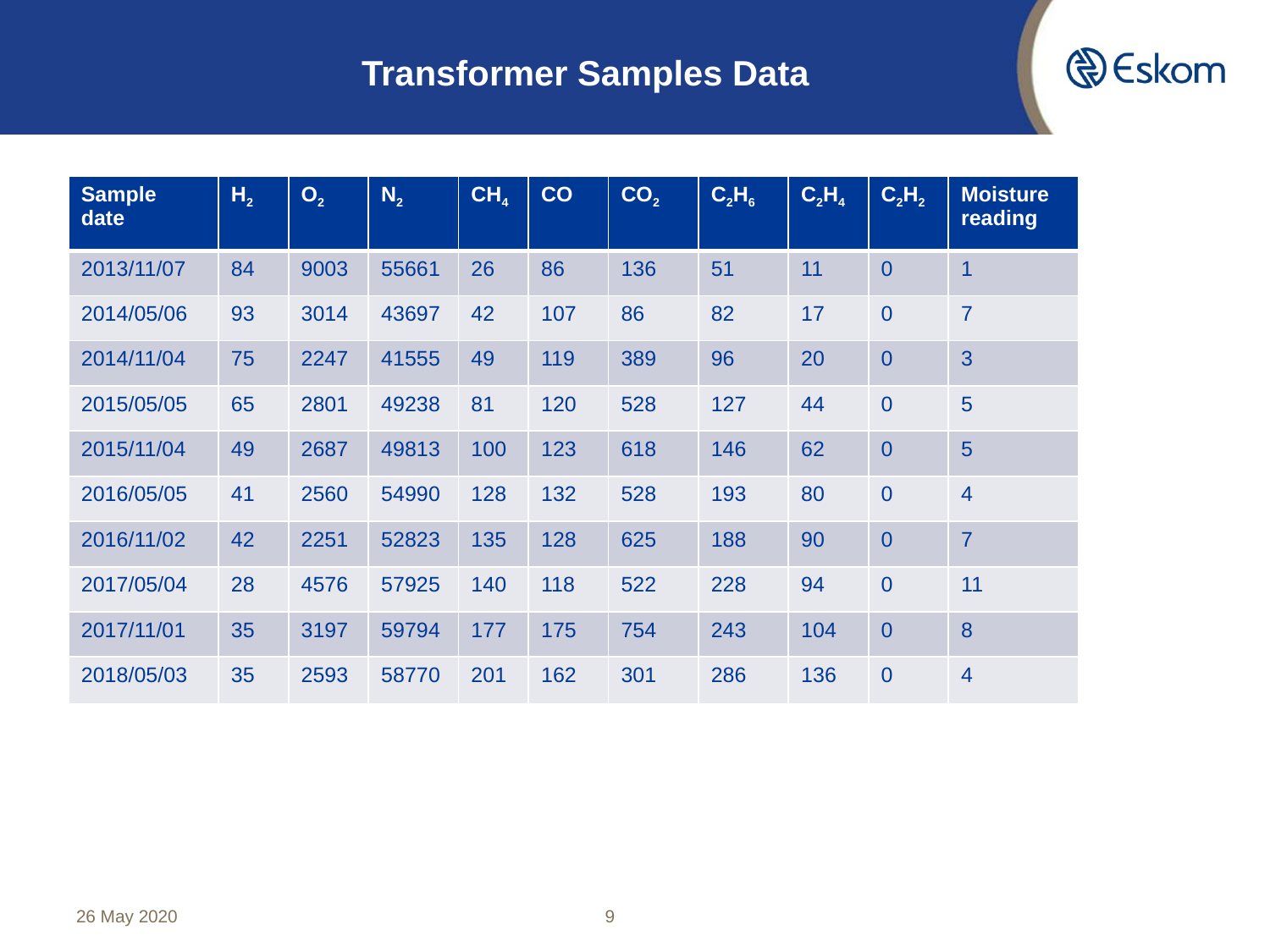

Transformer Samples Data
| Sample date | H2 | O2 | N2 | CH4 | CO | CO2 | C2H6 | C2H4 | C2H2 | Moisture reading |
| --- | --- | --- | --- | --- | --- | --- | --- | --- | --- | --- |
| 2013/11/07 | 84 | 9003 | 55661 | 26 | 86 | 136 | 51 | 11 | 0 | 1 |
| 2014/05/06 | 93 | 3014 | 43697 | 42 | 107 | 86 | 82 | 17 | 0 | 7 |
| 2014/11/04 | 75 | 2247 | 41555 | 49 | 119 | 389 | 96 | 20 | 0 | 3 |
| 2015/05/05 | 65 | 2801 | 49238 | 81 | 120 | 528 | 127 | 44 | 0 | 5 |
| 2015/11/04 | 49 | 2687 | 49813 | 100 | 123 | 618 | 146 | 62 | 0 | 5 |
| 2016/05/05 | 41 | 2560 | 54990 | 128 | 132 | 528 | 193 | 80 | 0 | 4 |
| 2016/11/02 | 42 | 2251 | 52823 | 135 | 128 | 625 | 188 | 90 | 0 | 7 |
| 2017/05/04 | 28 | 4576 | 57925 | 140 | 118 | 522 | 228 | 94 | 0 | 11 |
| 2017/11/01 | 35 | 3197 | 59794 | 177 | 175 | 754 | 243 | 104 | 0 | 8 |
| 2018/05/03 | 35 | 2593 | 58770 | 201 | 162 | 301 | 286 | 136 | 0 | 4 |
26 May 2020
9